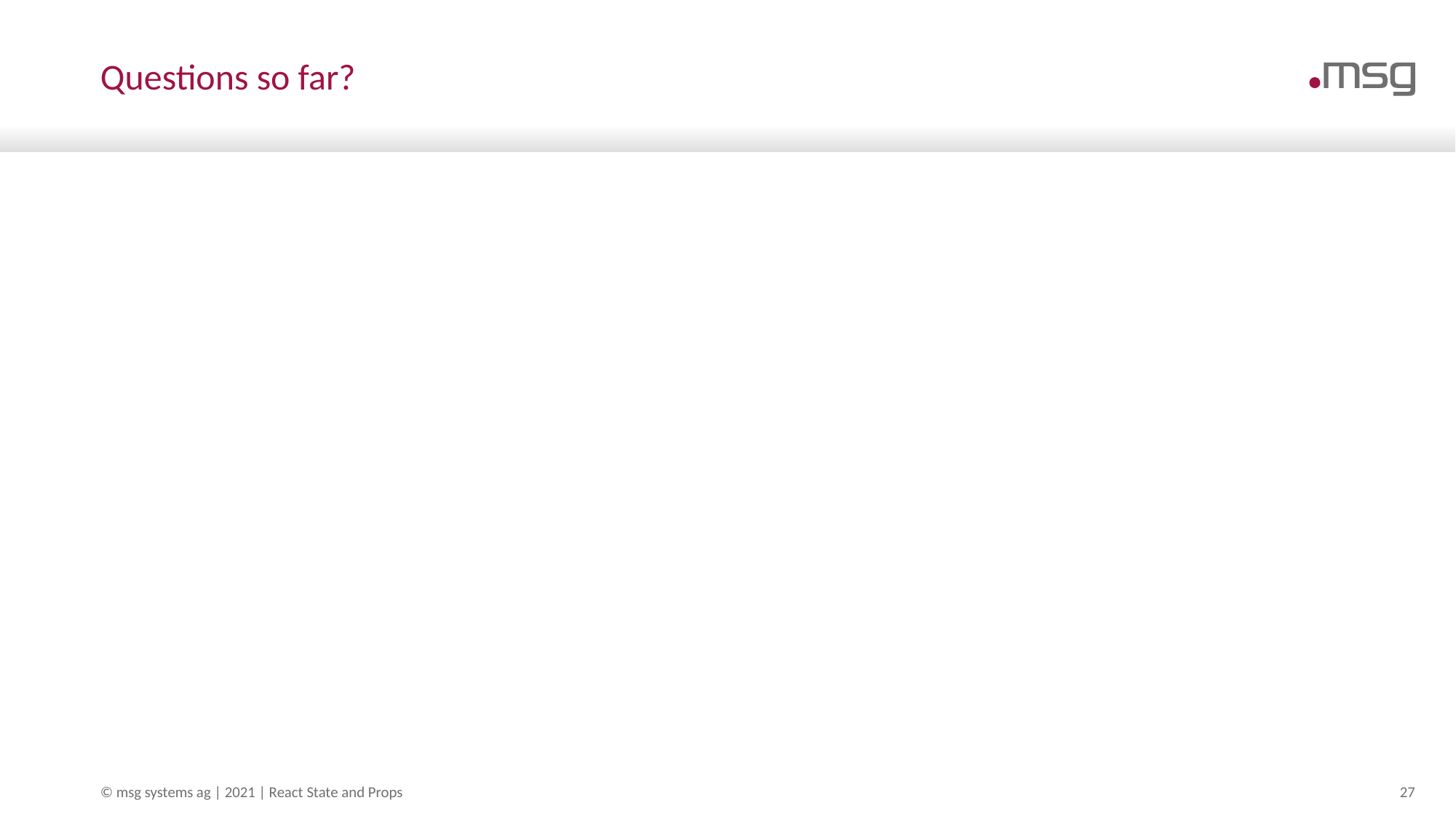

# Questions so far?

© msg systems ag | 2021 | React State and Props
27